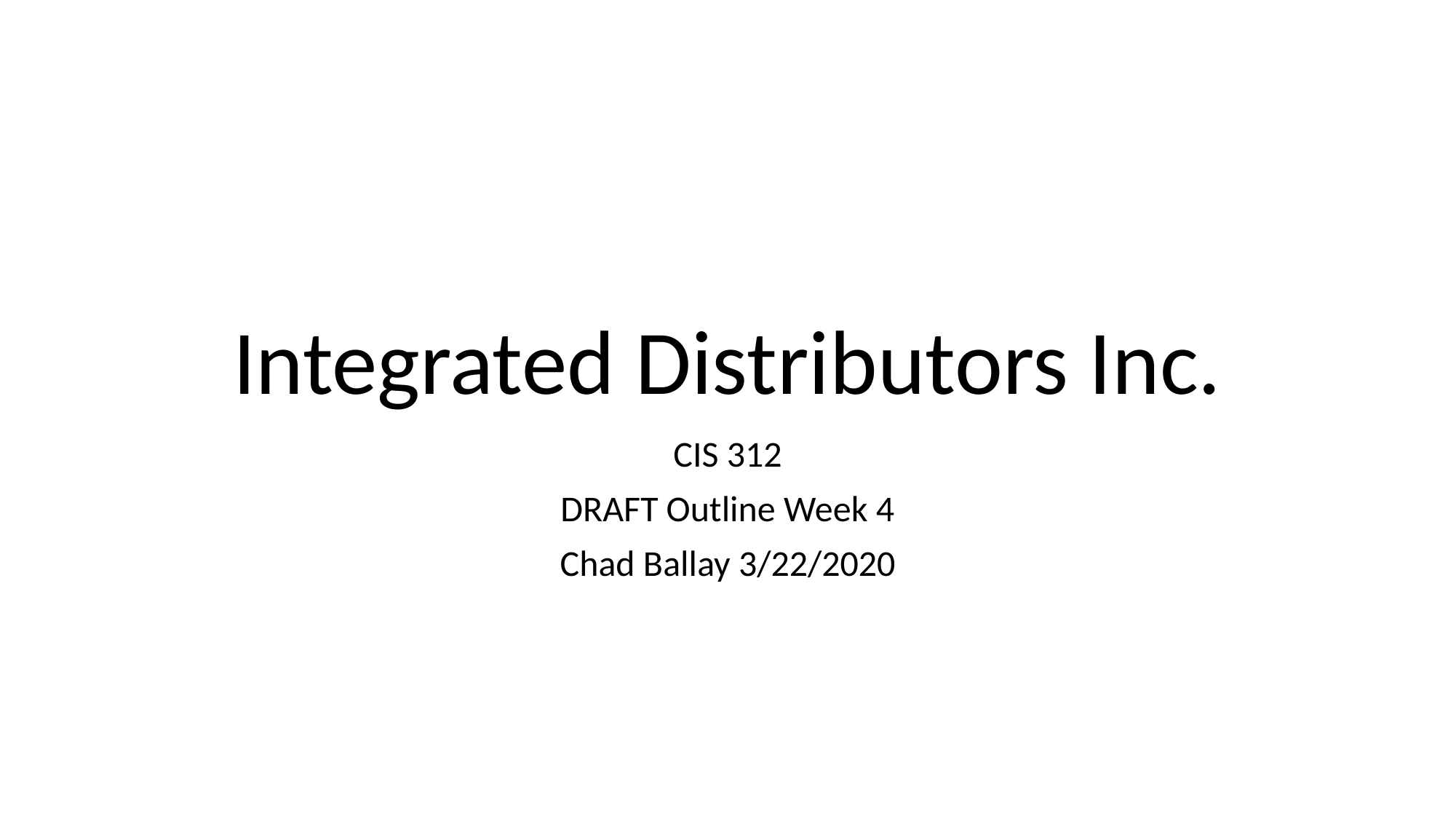

# Integrated Distributors Inc.
CIS 312
DRAFT Outline Week 4
Chad Ballay 3/22/2020